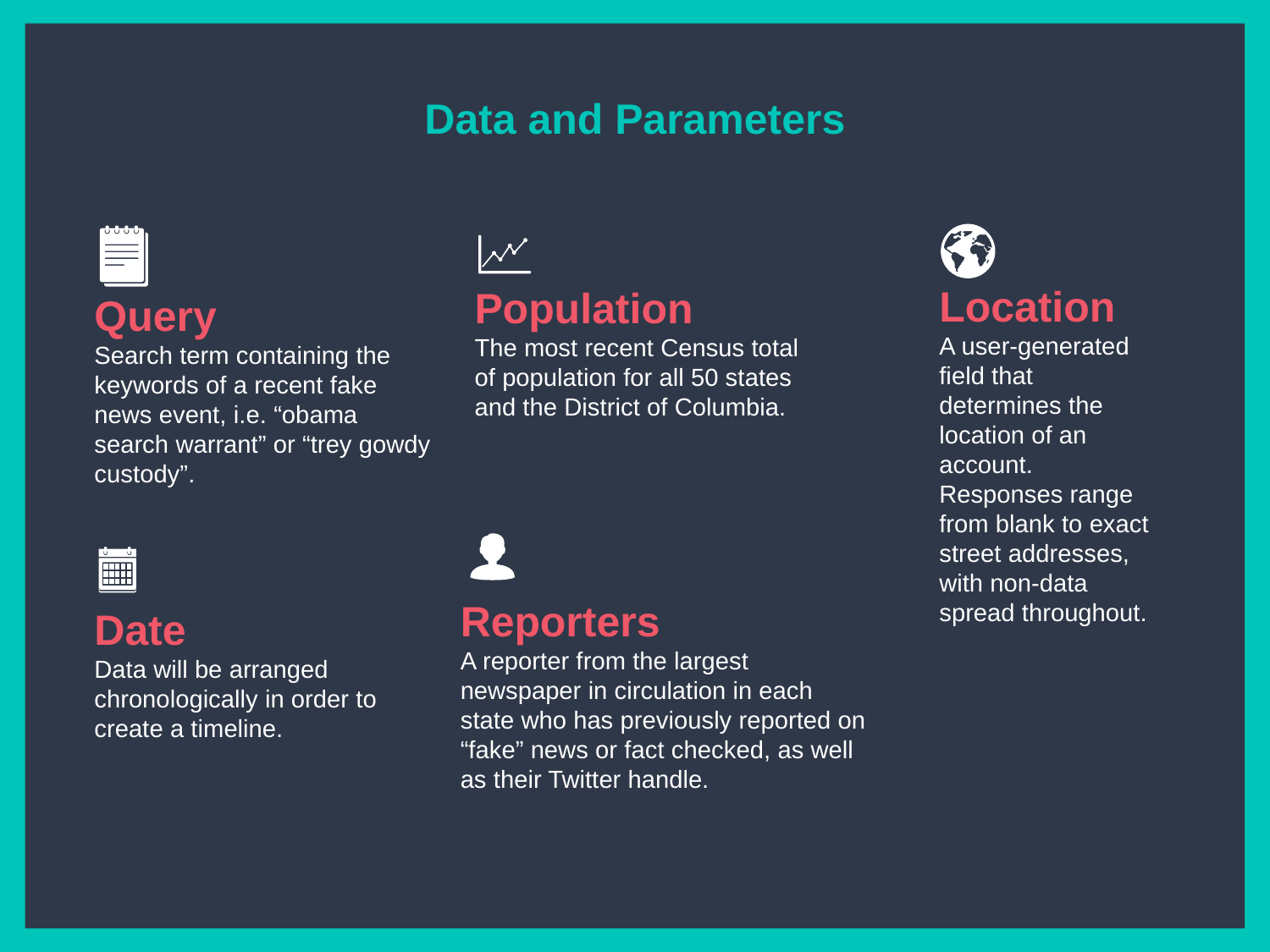

Data and Parameters

Location
A user-generated field that determines the location of an account. Responses range from blank to exact street addresses, with non-data spread throughout.

Population
The most recent Census total of population for all 50 states and the District of Columbia.
Query
Search term containing the keywords of a recent fake news event, i.e. “obama search warrant” or “trey gowdy custody”.

Reporters
A reporter from the largest newspaper in circulation in each state who has previously reported on “fake” news or fact checked, as well as their Twitter handle.
Date
Data will be arranged chronologically in order to create a timeline.